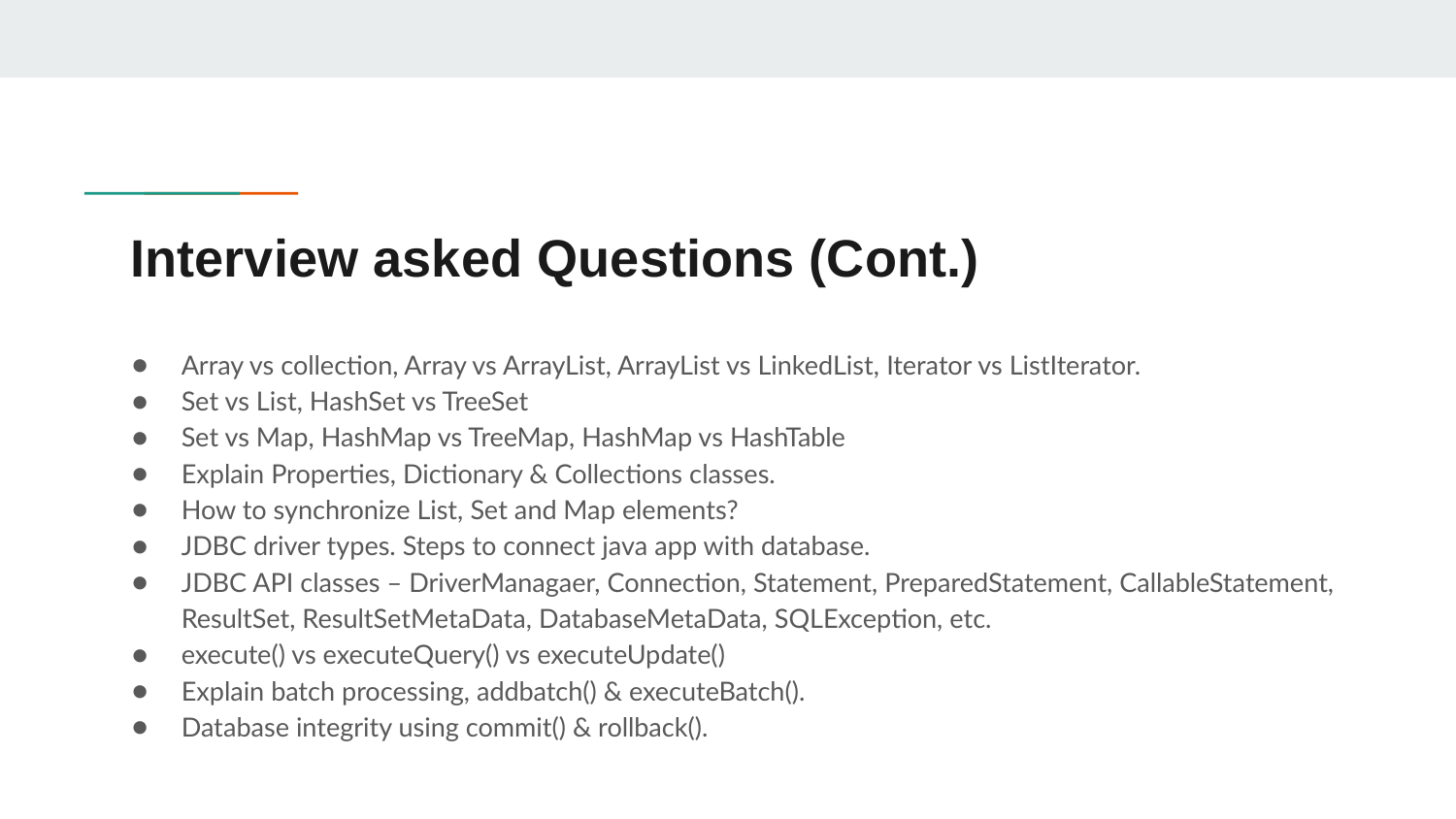

# Interview asked Questions (Cont.)
Array vs collection, Array vs ArrayList, ArrayList vs LinkedList, Iterator vs ListIterator.
Set vs List, HashSet vs TreeSet
Set vs Map, HashMap vs TreeMap, HashMap vs HashTable
Explain Properties, Dictionary & Collections classes.
How to synchronize List, Set and Map elements?
JDBC driver types. Steps to connect java app with database.
JDBC API classes – DriverManagaer, Connection, Statement, PreparedStatement, CallableStatement, ResultSet, ResultSetMetaData, DatabaseMetaData, SQLException, etc.
execute() vs executeQuery() vs executeUpdate()
Explain batch processing, addbatch() & executeBatch().
Database integrity using commit() & rollback().